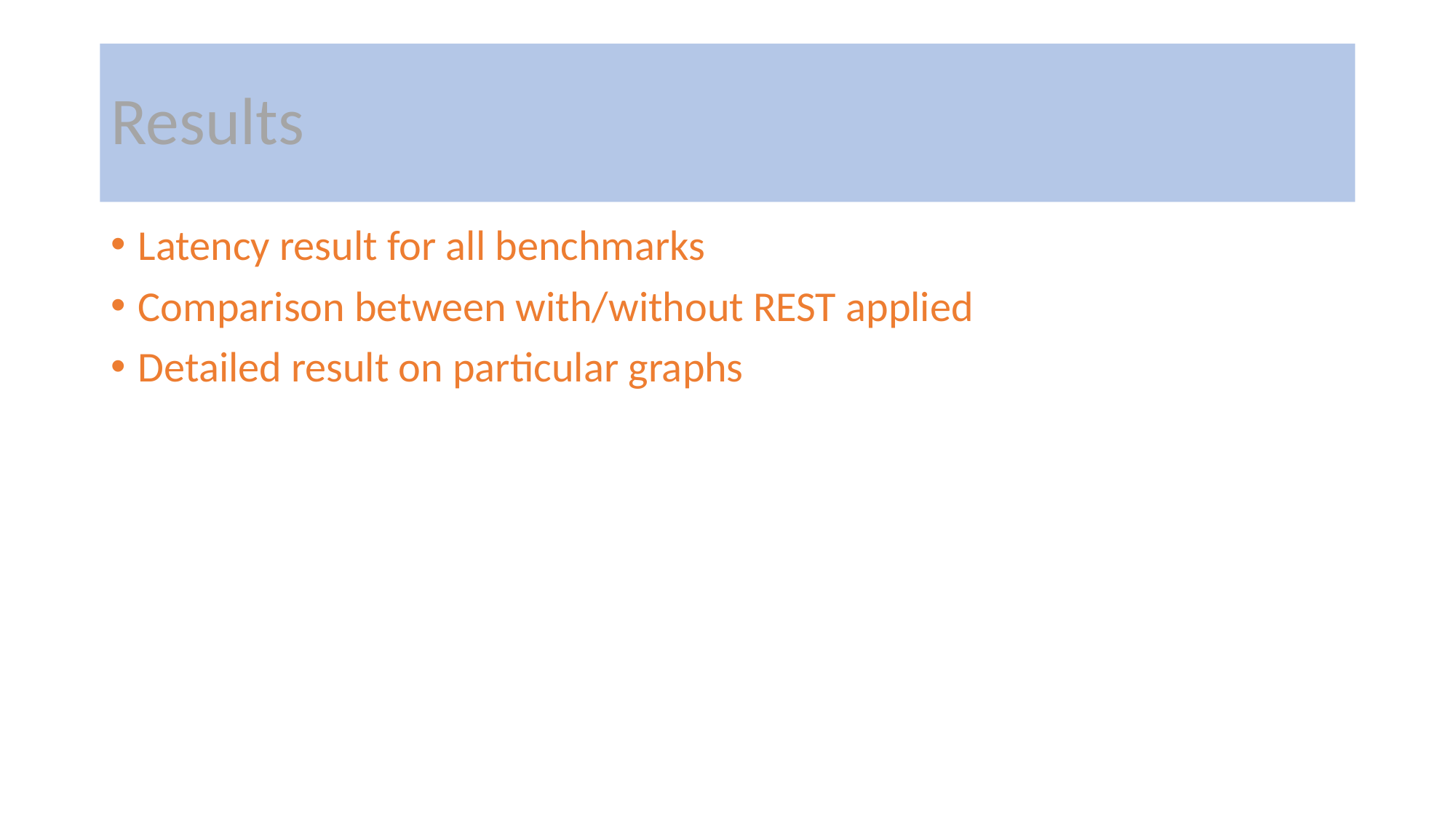

# Results
Latency result for all benchmarks
Comparison between with/without REST applied
Detailed result on particular graphs